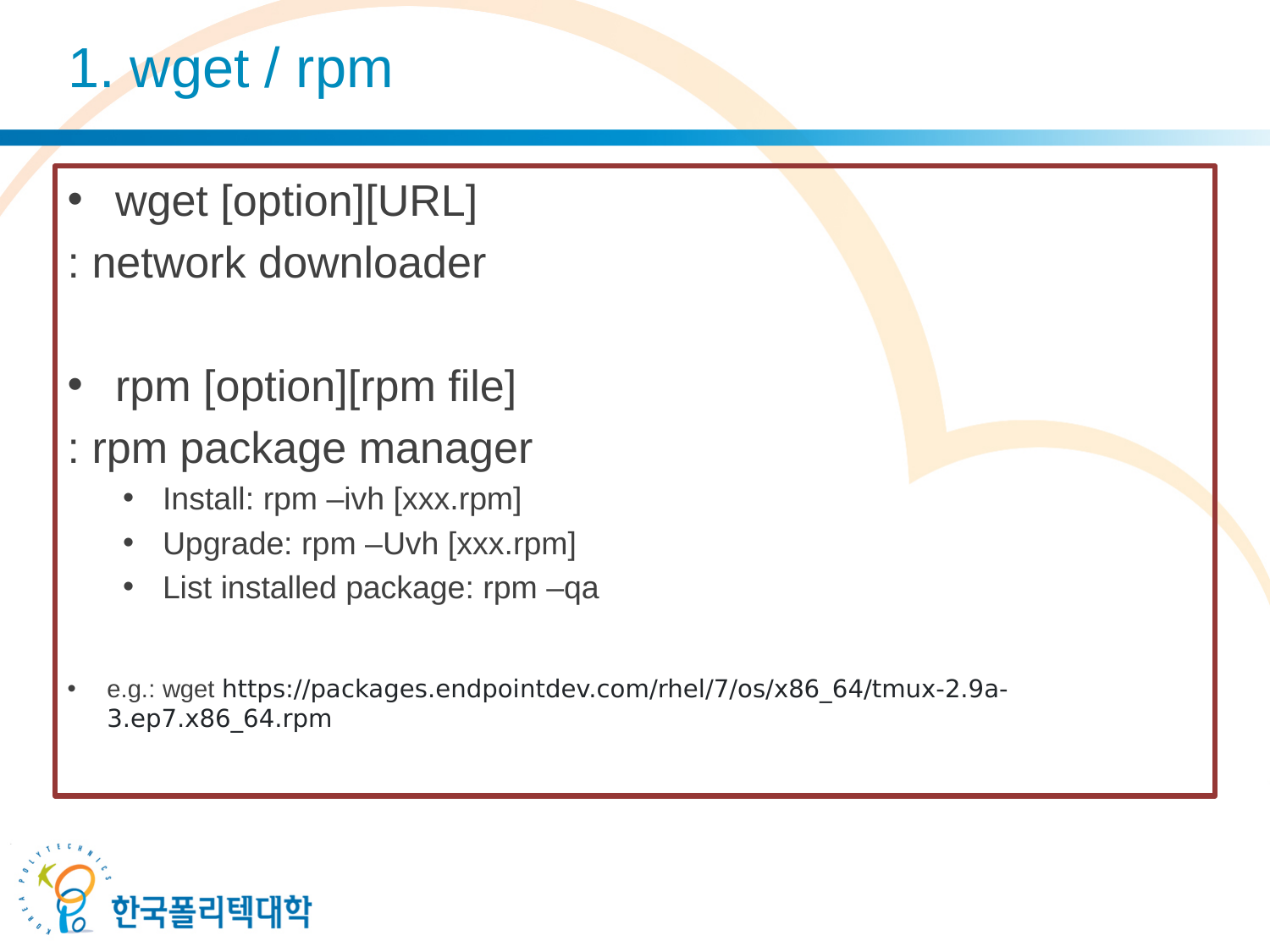

# 1. wget / rpm
wget [option][URL]
: network downloader

rpm [option][rpm file]
: rpm package manager
Install: rpm –ivh [xxx.rpm]
Upgrade: rpm –Uvh [xxx.rpm]
List installed package: rpm –qa

e.g.: wget https://packages.endpointdev.com/rhel/7/os/x86_64/tmux-2.9a-3.ep7.x86_64.rpm